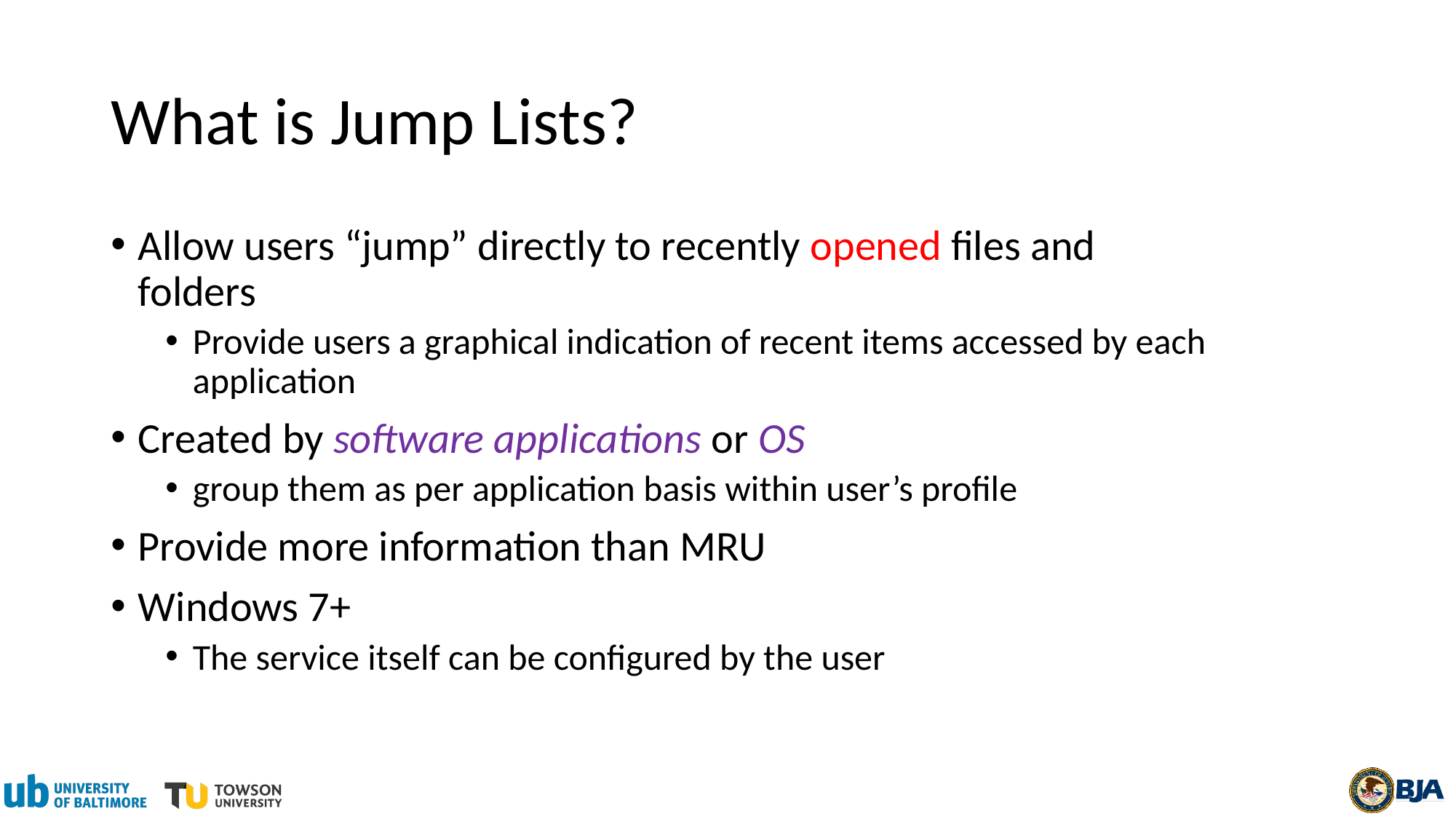

# What is Jump Lists?
Allow users “jump” directly to recently opened files and folders
Provide users a graphical indication of recent items accessed by each application
Created by software applications or OS
group them as per application basis within user’s profile
Provide more information than MRU
Windows 7+
The service itself can be configured by the user